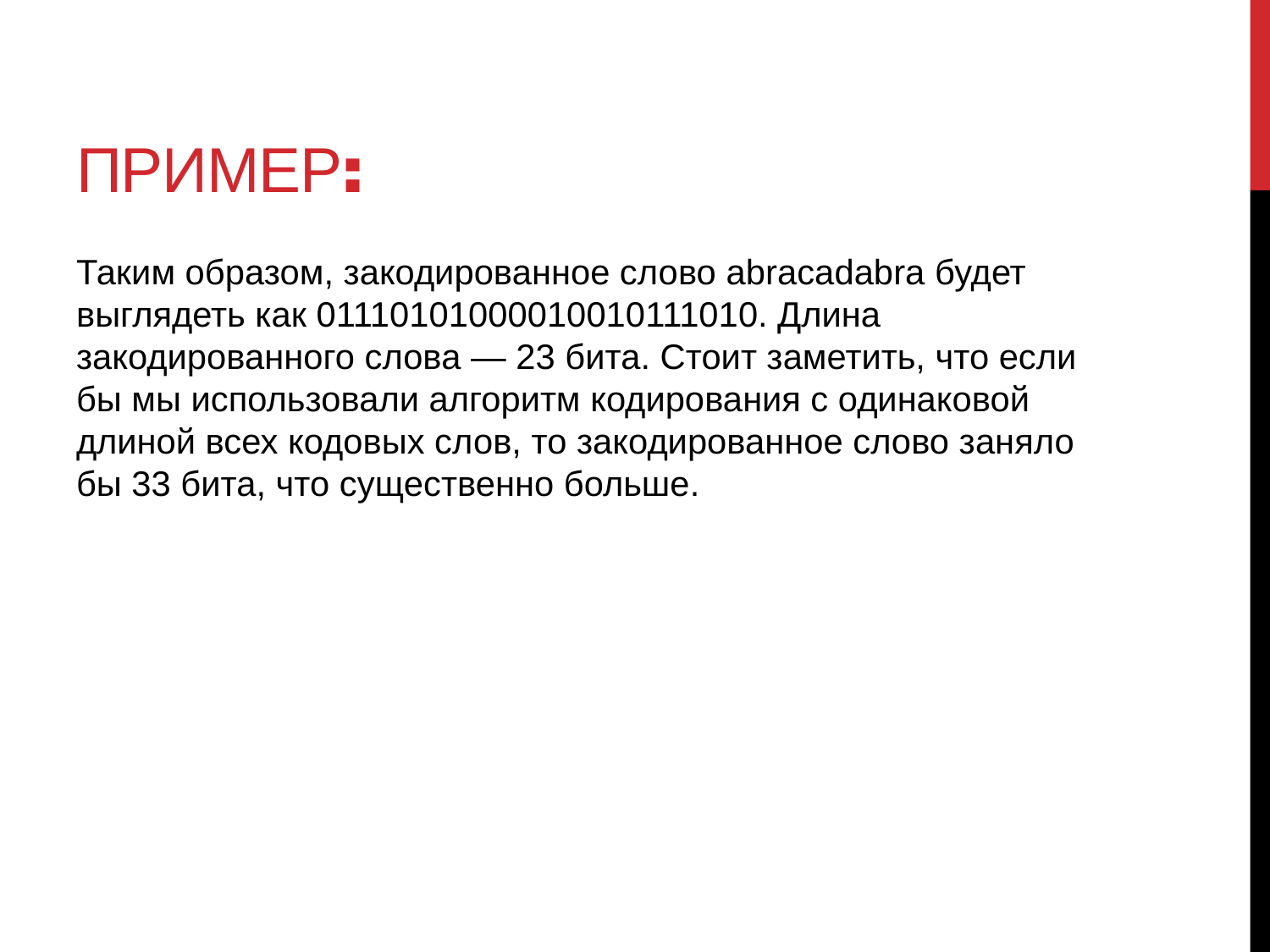

# Пример:
Таким образом, закодированное слово abracadabra будет выглядеть как 01110101000010010111010. Длина закодированного слова — 23 бита. Стоит заметить, что если бы мы использовали алгоритм кодирования с одинаковой длиной всех кодовых слов, то закодированное слово заняло бы 33 бита, что существенно больше.